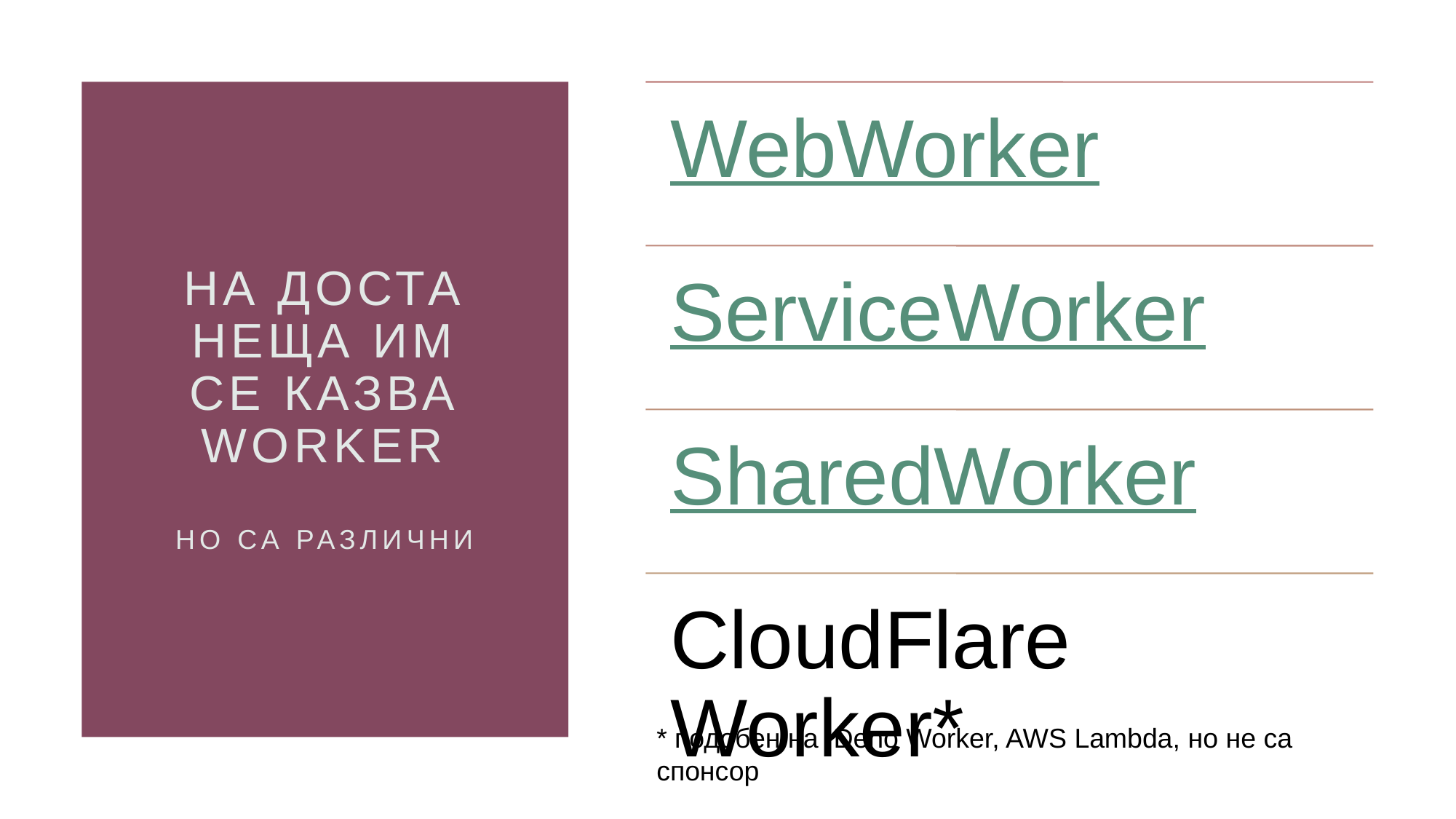

WebWorker
ServiceWorker
SharedWorker
CloudFlare Worker*
# На доста неща им се казва worker но са различни
* подобен на  Deno Worker, AWS Lambda, но не са спонсор